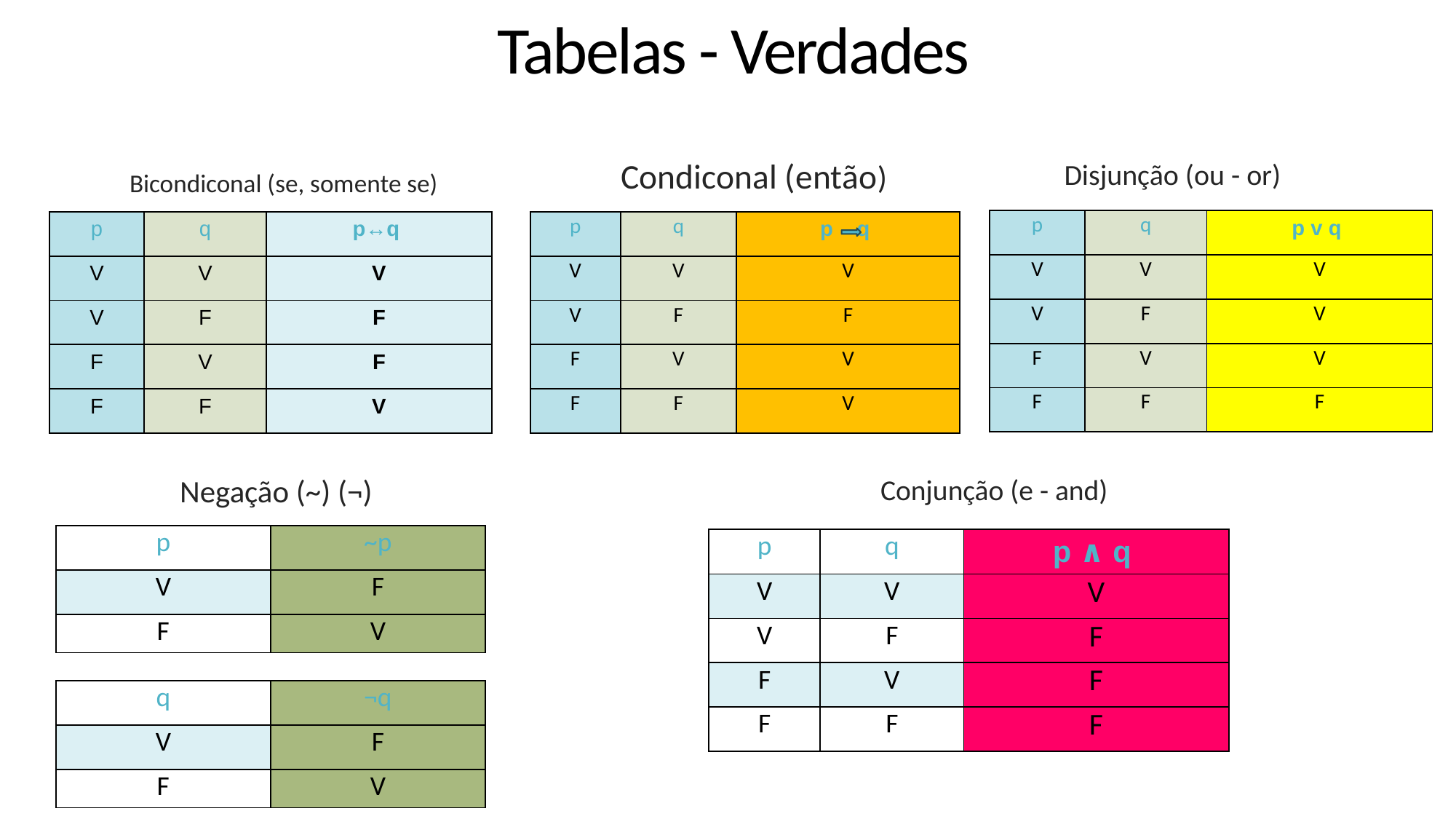

# Tabelas - Verdades
Disjunção (ou - or)
Condiconal (então)
Bicondiconal (se, somente se)
| p | q | p v q |
| --- | --- | --- |
| V | V | V |
| V | F | V |
| F | V | V |
| F | F | F |
| p | q | p↔q |
| --- | --- | --- |
| V | V | V |
| V | F | F |
| F | V | F |
| F | F | V |
| p | q | p q |
| --- | --- | --- |
| V | V | V |
| V | F | F |
| F | V | V |
| F | F | V |

Negação (~) (¬)
Conjunção (e - and)
| p | ~p |
| --- | --- |
| V | F |
| F | V |
| p | q | p ∧ q |
| --- | --- | --- |
| V | V | V |
| V | F | F |
| F | V | F |
| F | F | F |
| q | ¬q |
| --- | --- |
| V | F |
| F | V |